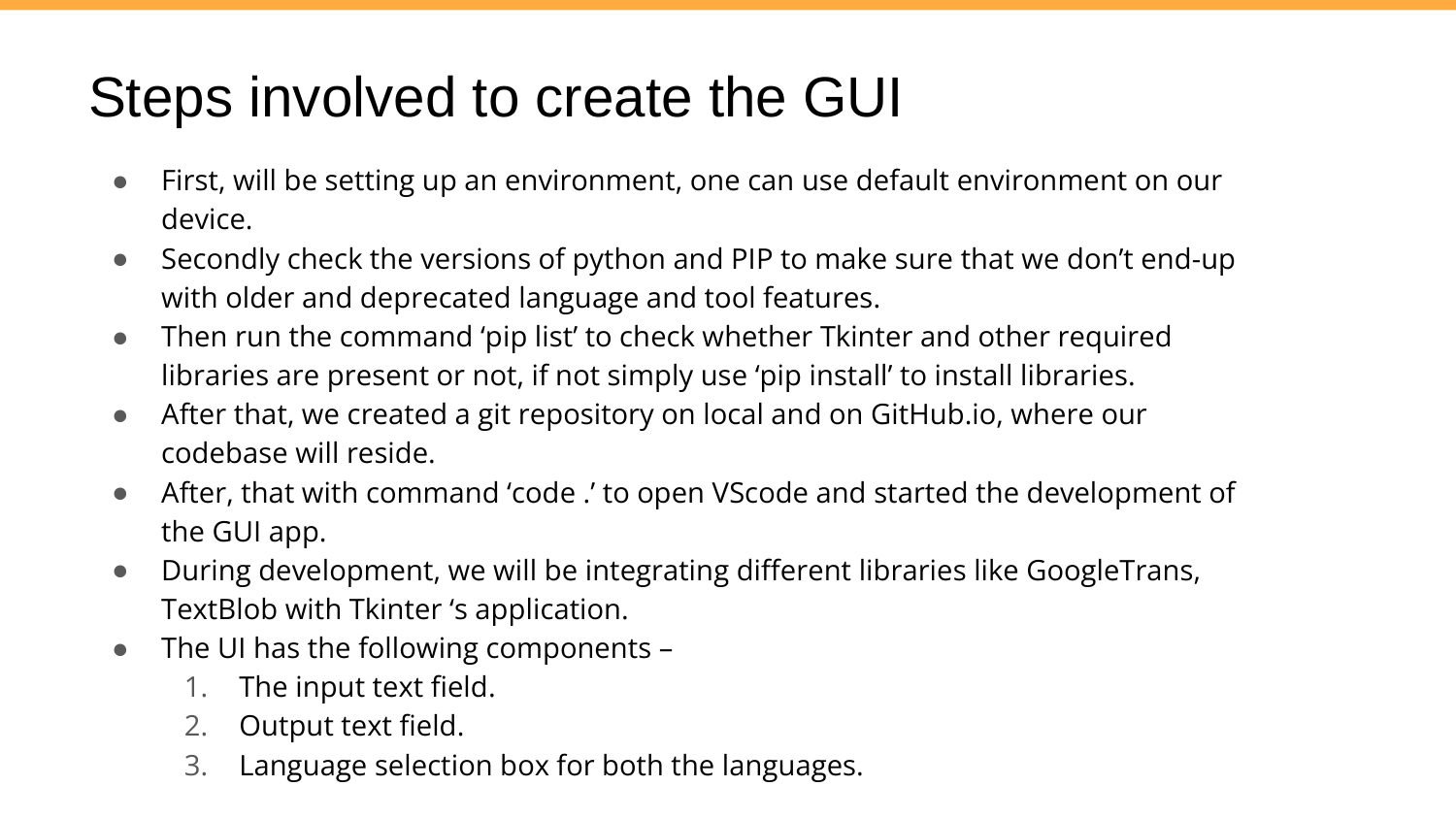

# Steps involved to create the GUI
First, will be setting up an environment, one can use default environment on our device.
Secondly check the versions of python and PIP to make sure that we don’t end-up with older and deprecated language and tool features.
Then run the command ‘pip list’ to check whether Tkinter and other required libraries are present or not, if not simply use ‘pip install’ to install libraries.
After that, we created a git repository on local and on GitHub.io, where our codebase will reside.
After, that with command ‘code .’ to open VScode and started the development of the GUI app.
During development, we will be integrating different libraries like GoogleTrans,  TextBlob with Tkinter ‘s application.
The UI has the following components –
The input text field.
Output text field.
Language selection box for both the languages.